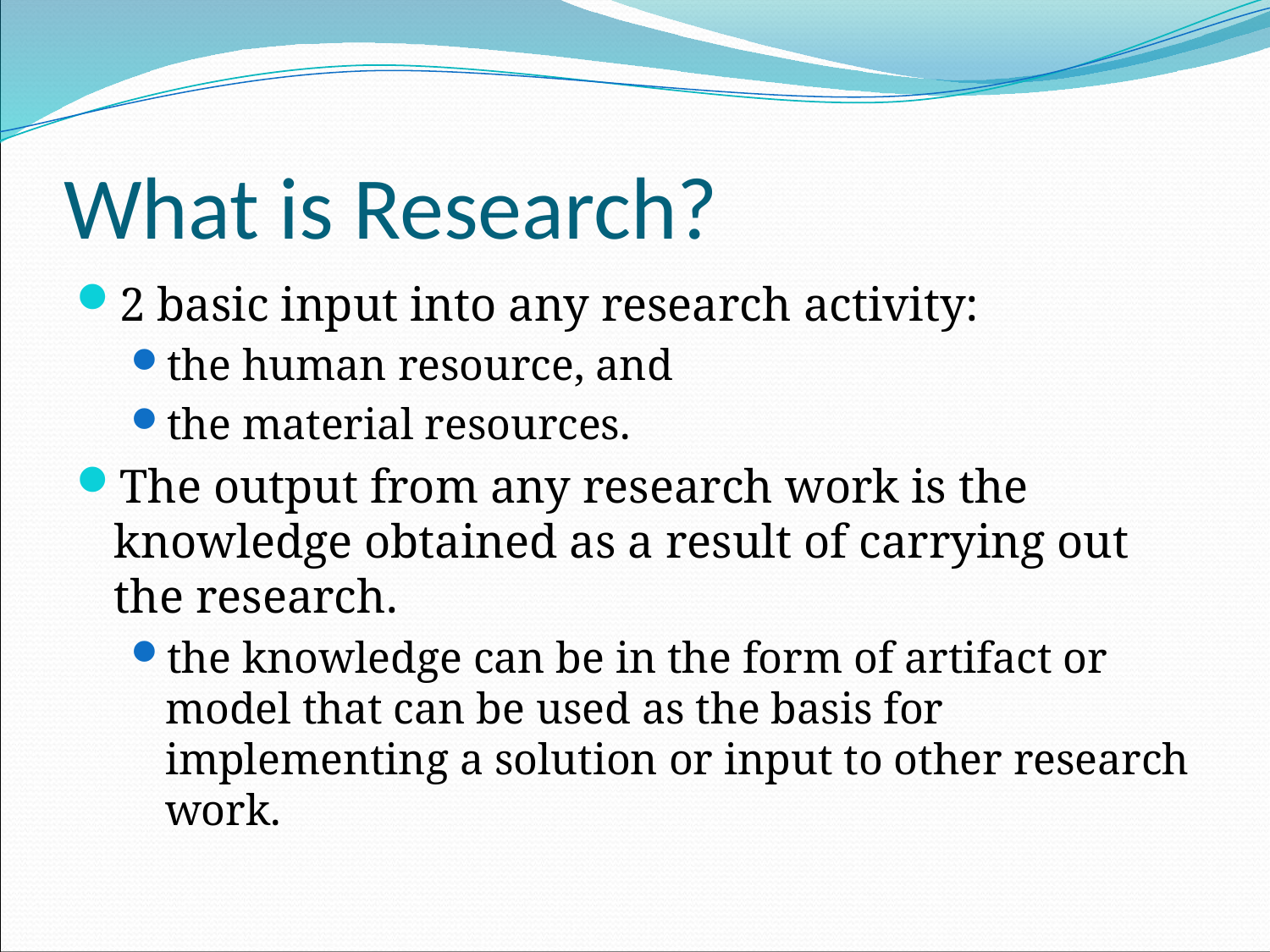

# What is Research?
2 basic input into any research activity:
the human resource, and
the material resources.
The output from any research work is the knowledge obtained as a result of carrying out the research.
the knowledge can be in the form of artifact or model that can be used as the basis for implementing a solution or input to other research work.